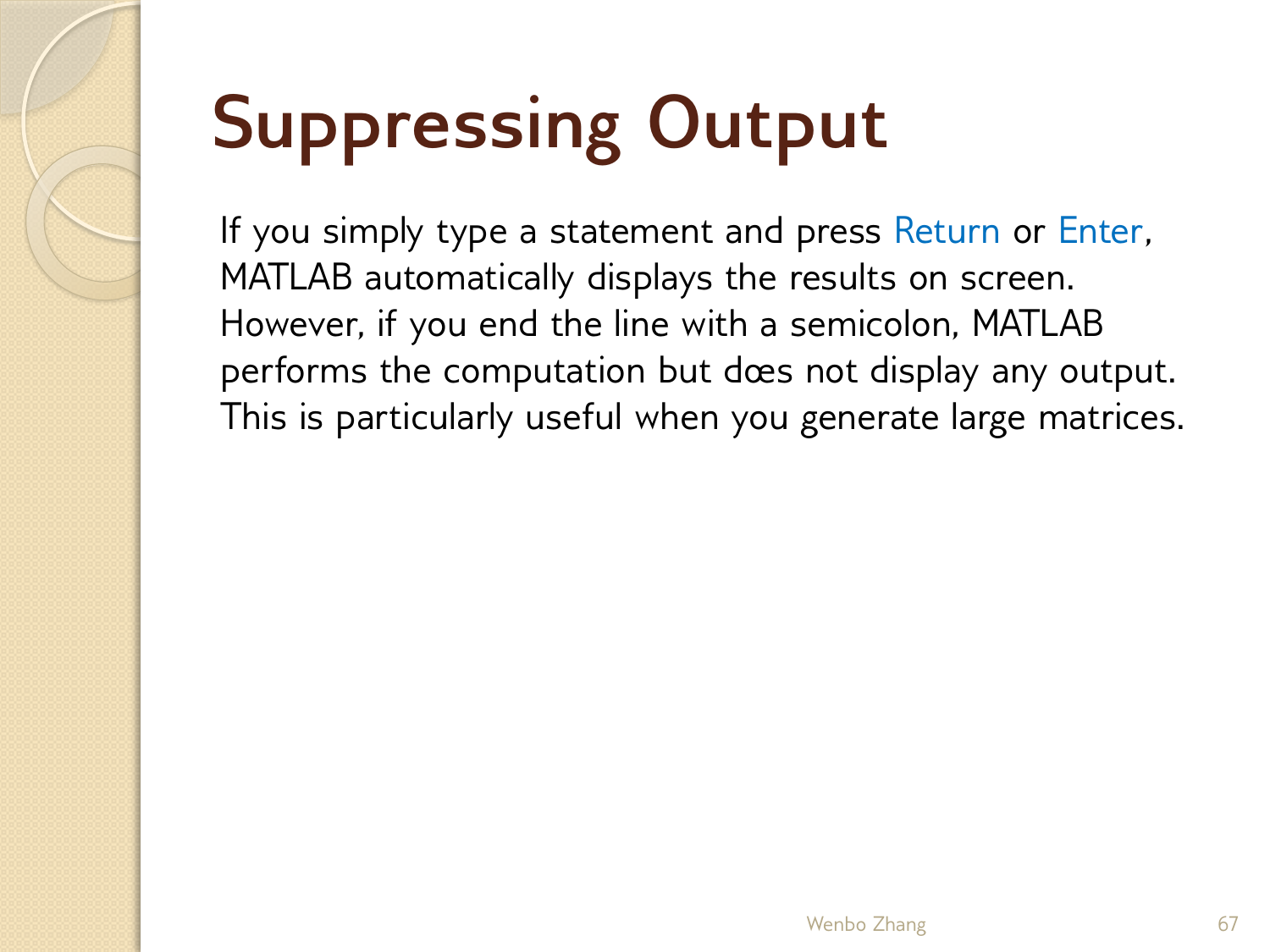

# Suppressing Output
If you simply type a statement and press Return or Enter, MATLAB automatically displays the results on screen. However, if you end the line with a semicolon, MATLAB performs the computation but does not display any output. This is particularly useful when you generate large matrices.
Wenbo Zhang
67